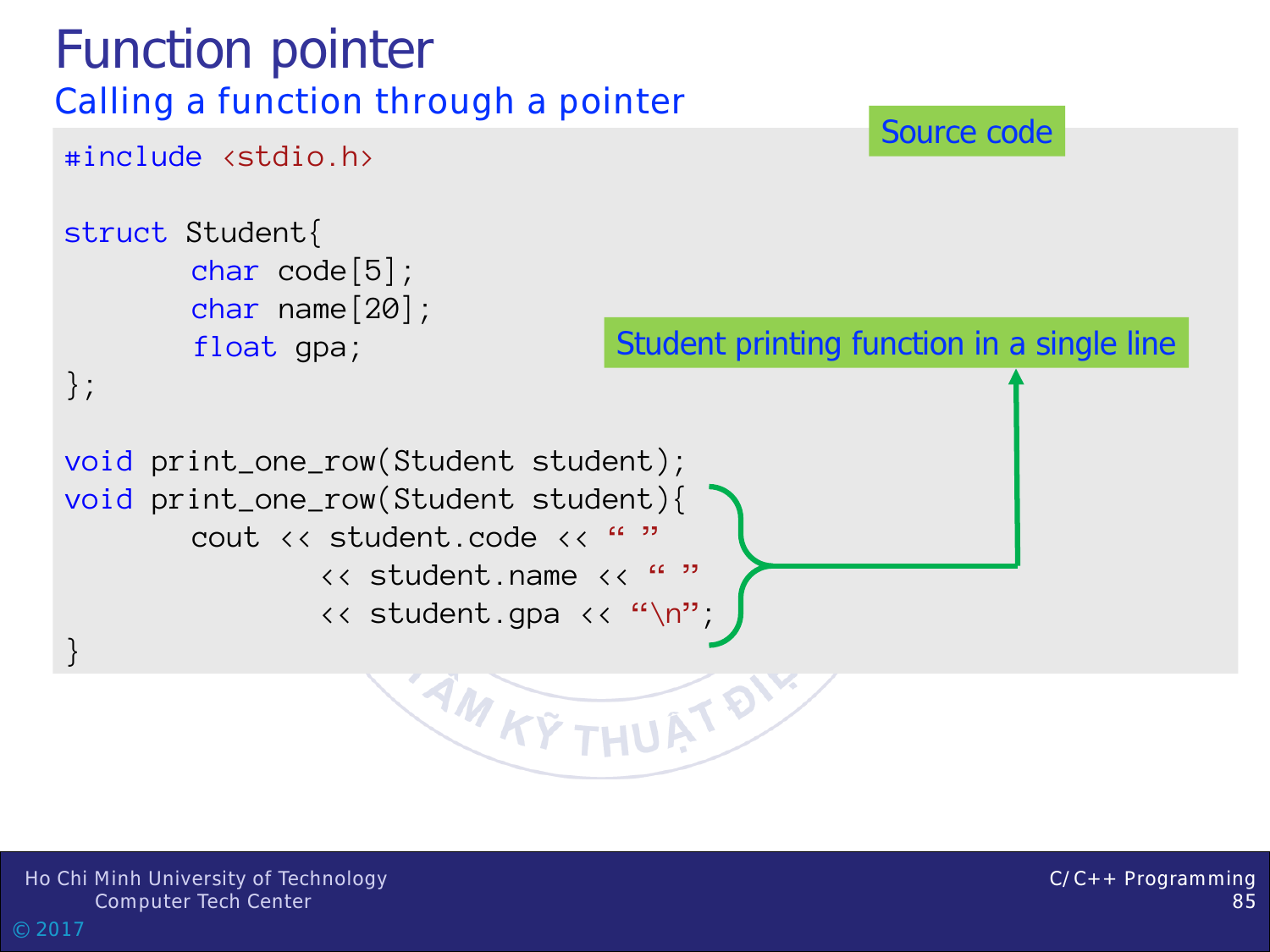

# Function pointer Calling a function through a pointer
Source code
#include <stdio.h>

struct Student{
	char code[5];
	char name[20];
	float gpa;
};

void print_one_row(Student student);
void print_one_row(Student student){
	cout << student.code << “ ”
		<< student.name << “ ”
		<< student.gpa << “\n”;
}
Student printing function in a single line